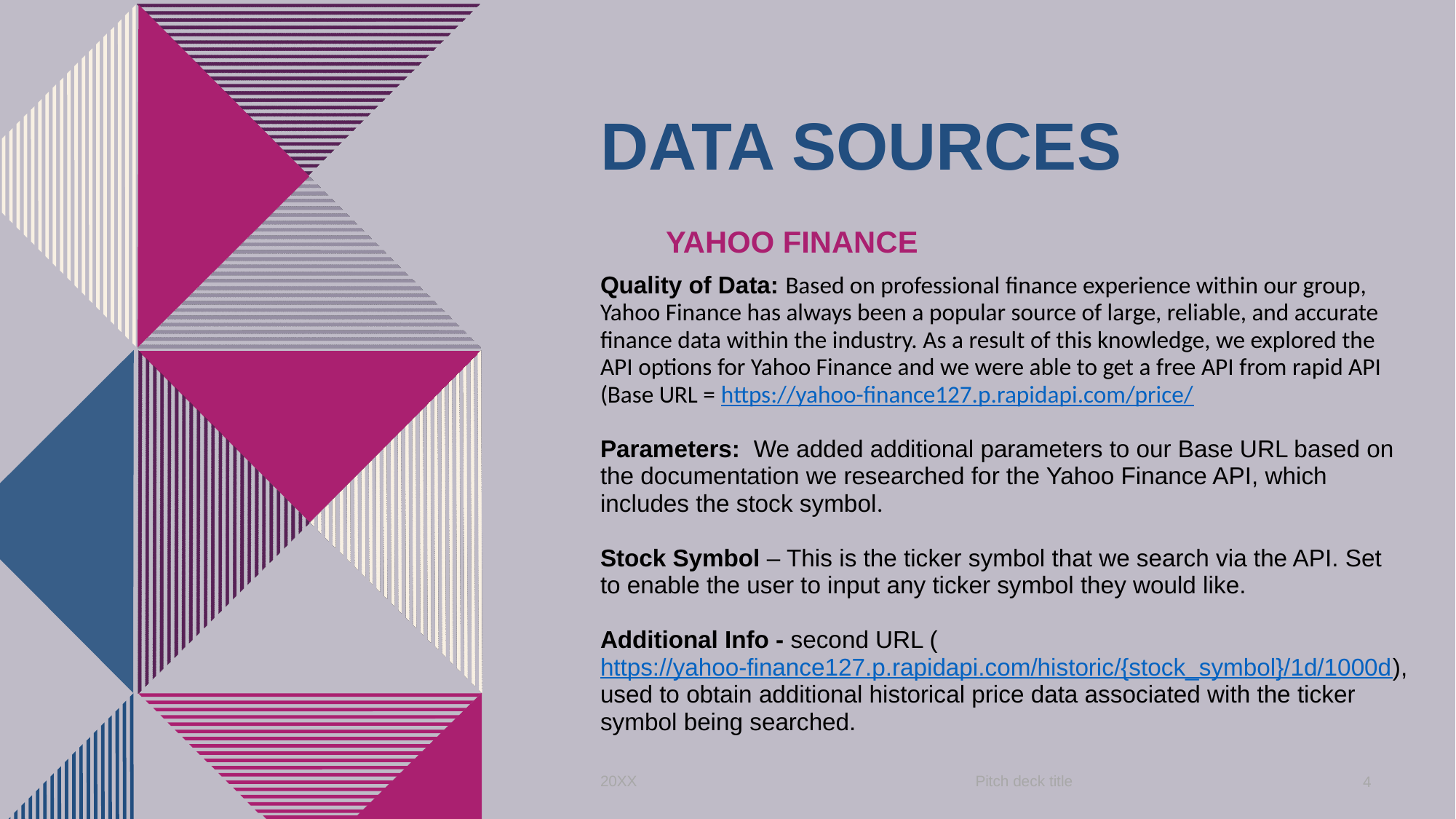

# DATA SOURCES
YAHOO Finance
Quality of Data: Based on professional finance experience within our group, Yahoo Finance has always been a popular source of large, reliable, and accurate finance data within the industry. As a result of this knowledge, we explored the API options for Yahoo Finance and we were able to get a free API from rapid API (Base URL = https://yahoo-finance127.p.rapidapi.com/price/

Parameters:  We added additional parameters to our Base URL based on the documentation we researched for the Yahoo Finance API, which includes the stock symbol.

Stock Symbol – This is the ticker symbol that we search via the API. Set to enable the user to input any ticker symbol they would like.

Additional Info - second URL (https://yahoo-finance127.p.rapidapi.com/historic/{stock_symbol}/1d/1000d), used to obtain additional historical price data associated with the ticker symbol being searched.

Pitch deck title
20XX
4